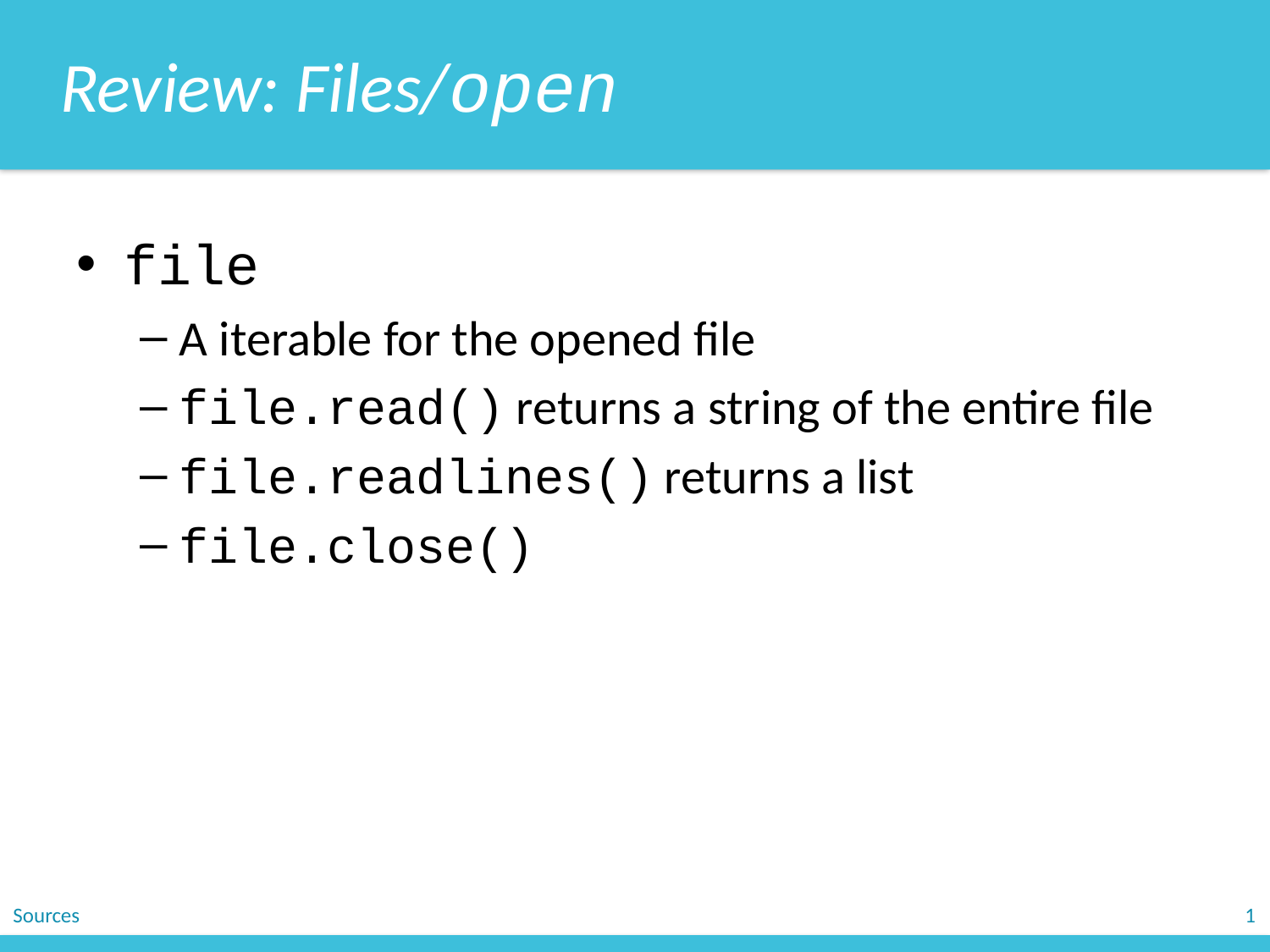

Review: Files/open
file
A iterable for the opened file
file.read() returns a string of the entire file
file.readlines() returns a list
file.close()

Sources
1